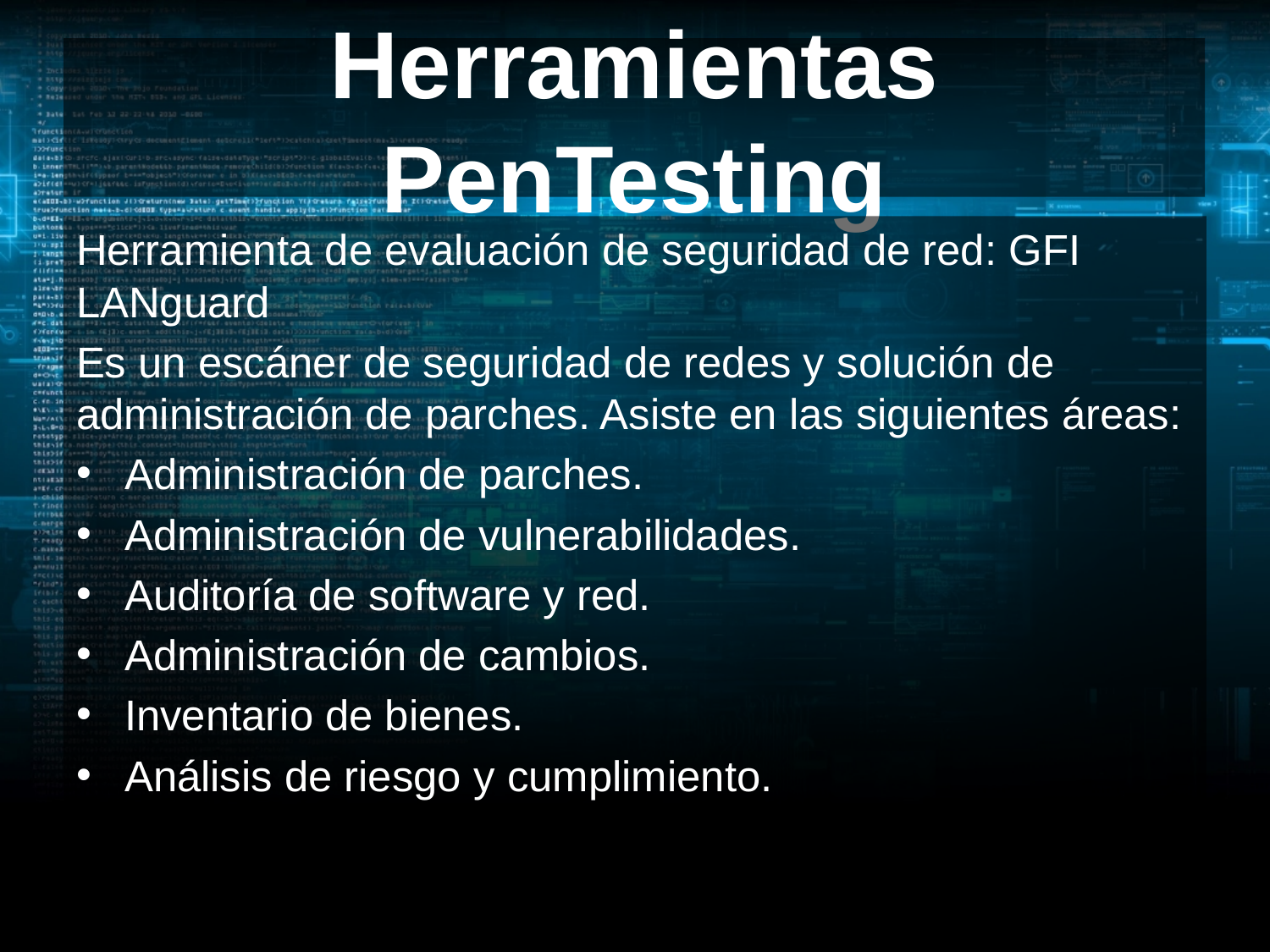

# Herramientas PenTesting
Herramienta de evaluación de seguridad de red: GFI LANguard
Es un escáner de seguridad de redes y solución de administración de parches. Asiste en las siguientes áreas:
Administración de parches.
Administración de vulnerabilidades.
Auditoría de software y red.
Administración de cambios.
Inventario de bienes.
Análisis de riesgo y cumplimiento.